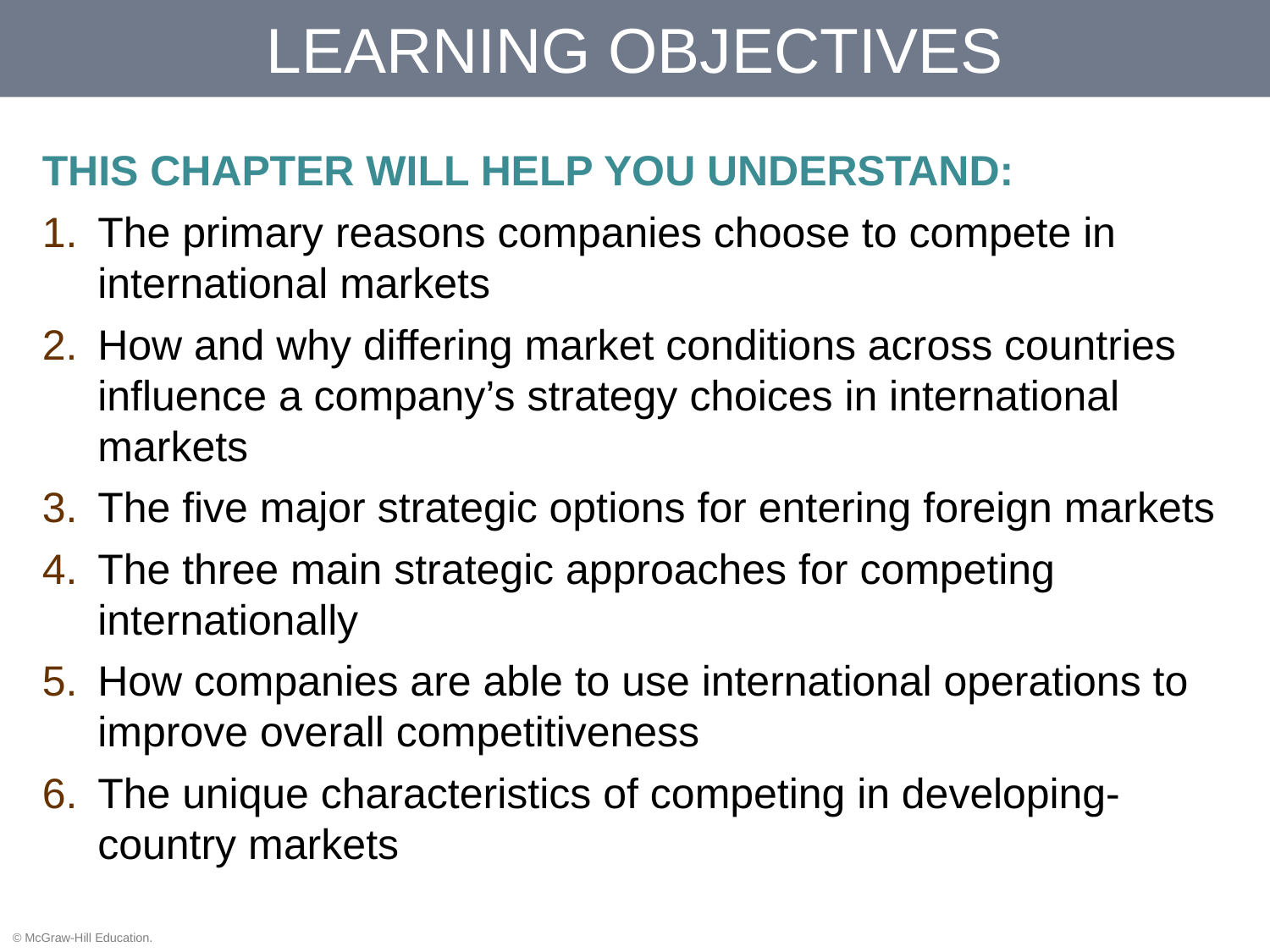

# LEARNING OBJECTIVES
THIS CHAPTER WILL HELP YOU UNDERSTAND:
The primary reasons companies choose to compete in international markets
How and why differing market conditions across countries influence a company’s strategy choices in international markets
The five major strategic options for entering foreign markets
The three main strategic approaches for competing internationally
How companies are able to use international operations to improve overall competitiveness
The unique characteristics of competing in developing-country markets